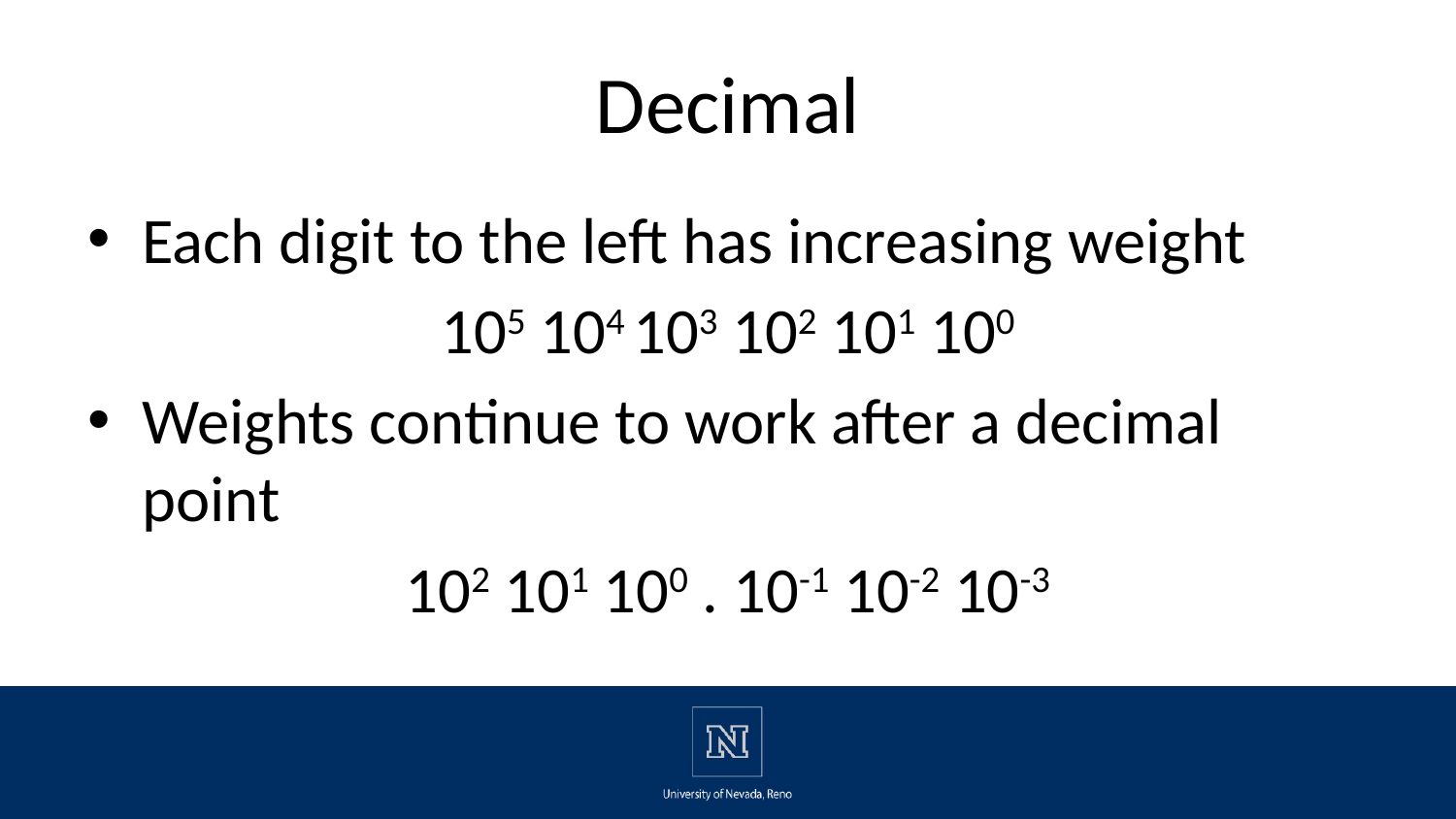

# Decimal
Each digit to the left has increasing weight
105 104 103 102 101 100
Weights continue to work after a decimal point
102 101 100 . 10-1 10-2 10-3